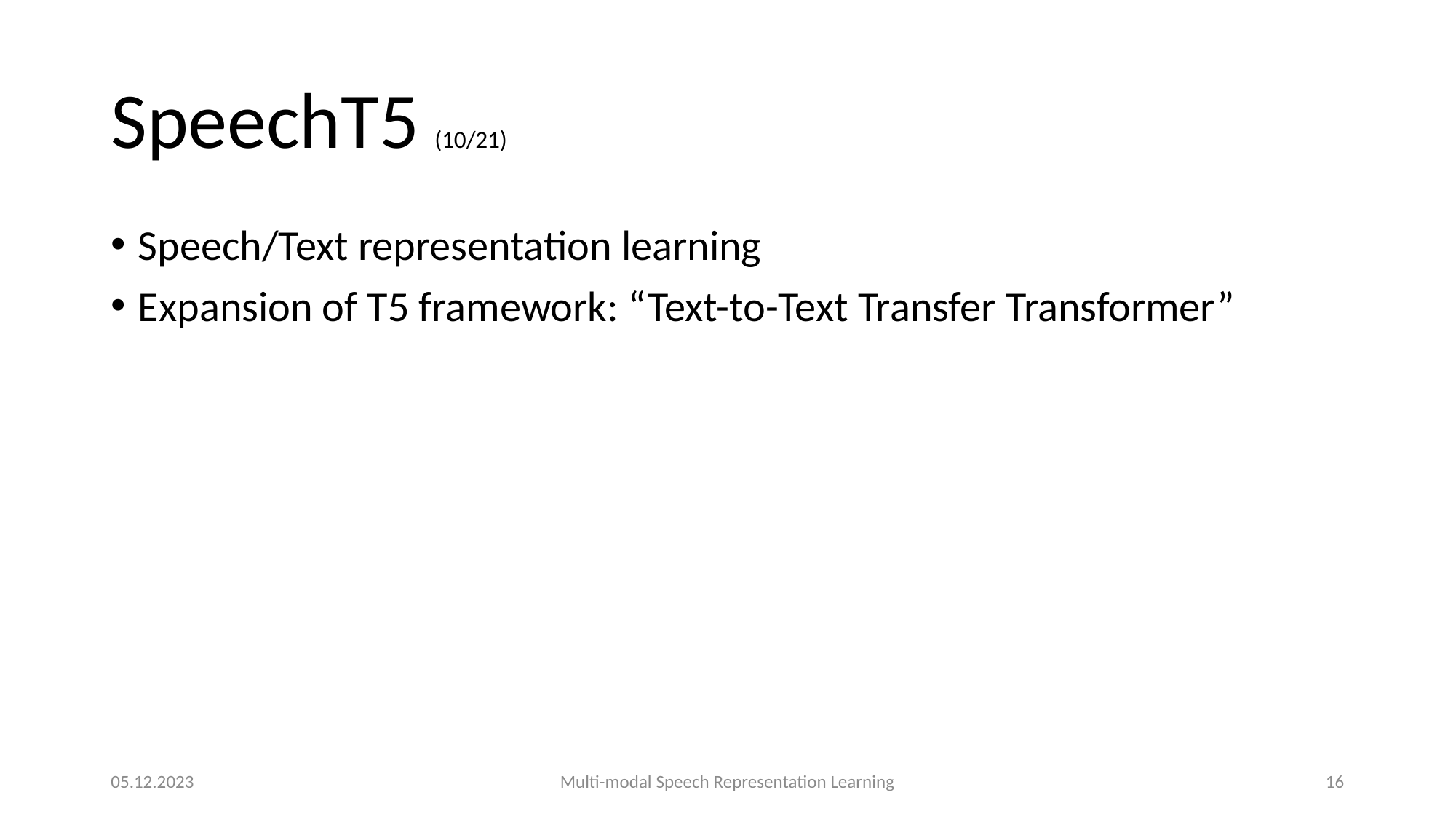

# SpeechT5 (10/21)
Speech/Text representation learning
Expansion of T5 framework: “Text-to-Text Transfer Transformer”

05.12.2023
Multi-modal Speech Representation Learning
16